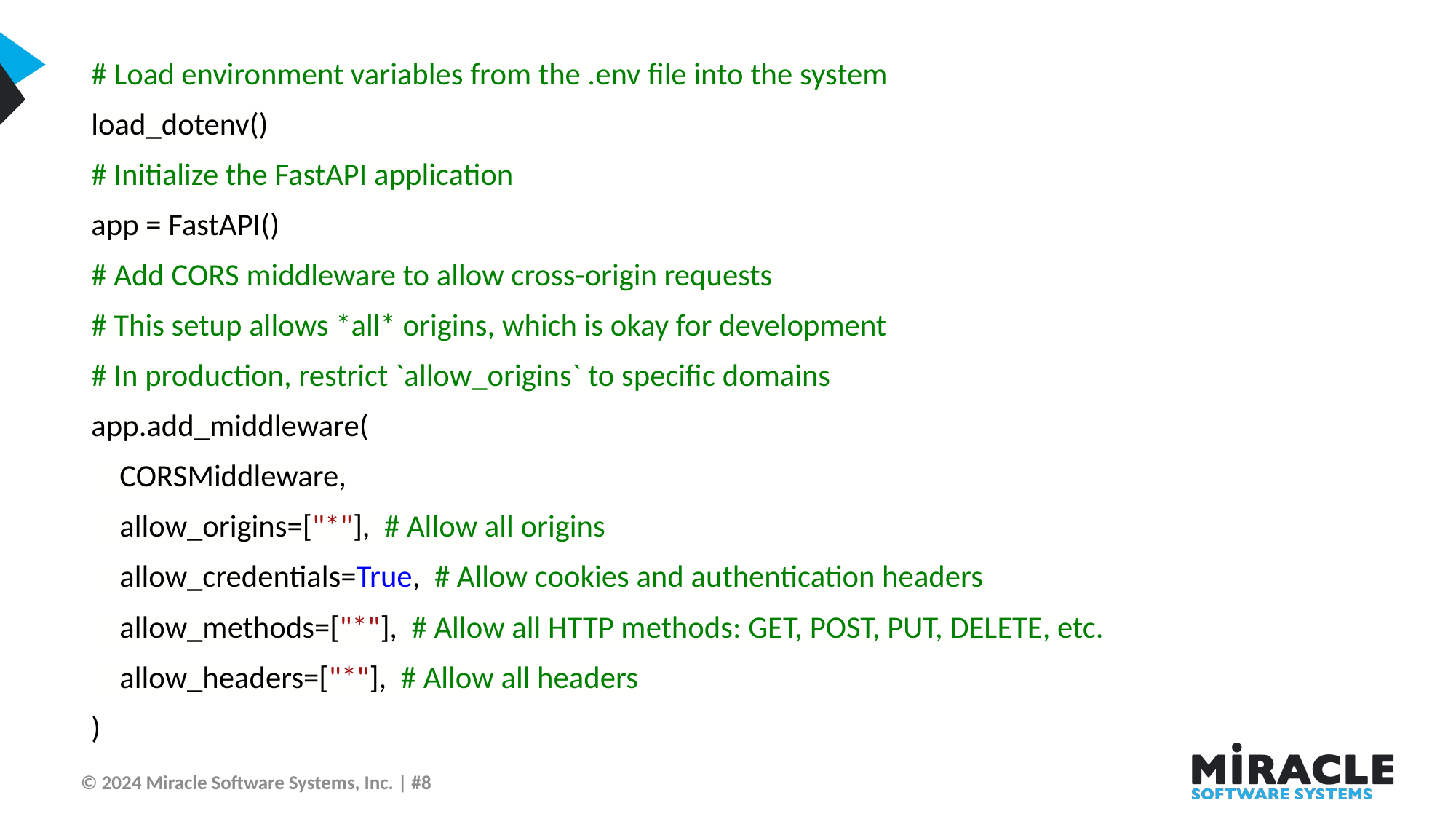

# Load environment variables from the .env file into the system
load_dotenv()
# Initialize the FastAPI application
app = FastAPI()
# Add CORS middleware to allow cross-origin requests
# This setup allows *all* origins, which is okay for development
# In production, restrict `allow_origins` to specific domains
app.add_middleware(
    CORSMiddleware,
    allow_origins=["*"],  # Allow all origins
    allow_credentials=True,  # Allow cookies and authentication headers
    allow_methods=["*"],  # Allow all HTTP methods: GET, POST, PUT, DELETE, etc.
    allow_headers=["*"],  # Allow all headers
)